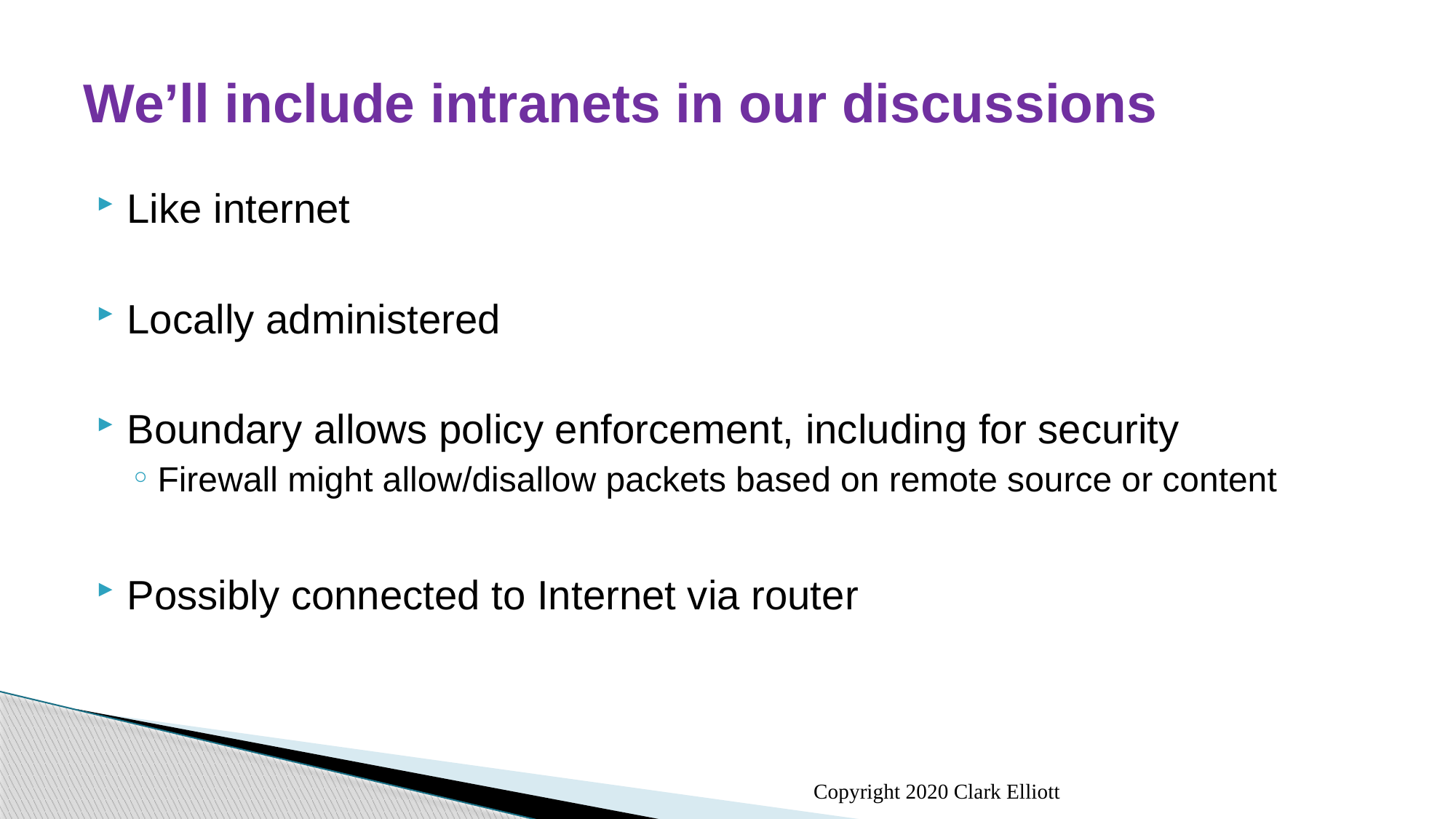

# We’ll include intranets in our discussions
Like internet

Locally administered

Boundary allows policy enforcement, including for security
Firewall might allow/disallow packets based on remote source or content

Possibly connected to Internet via router
Copyright 2020 Clark Elliott